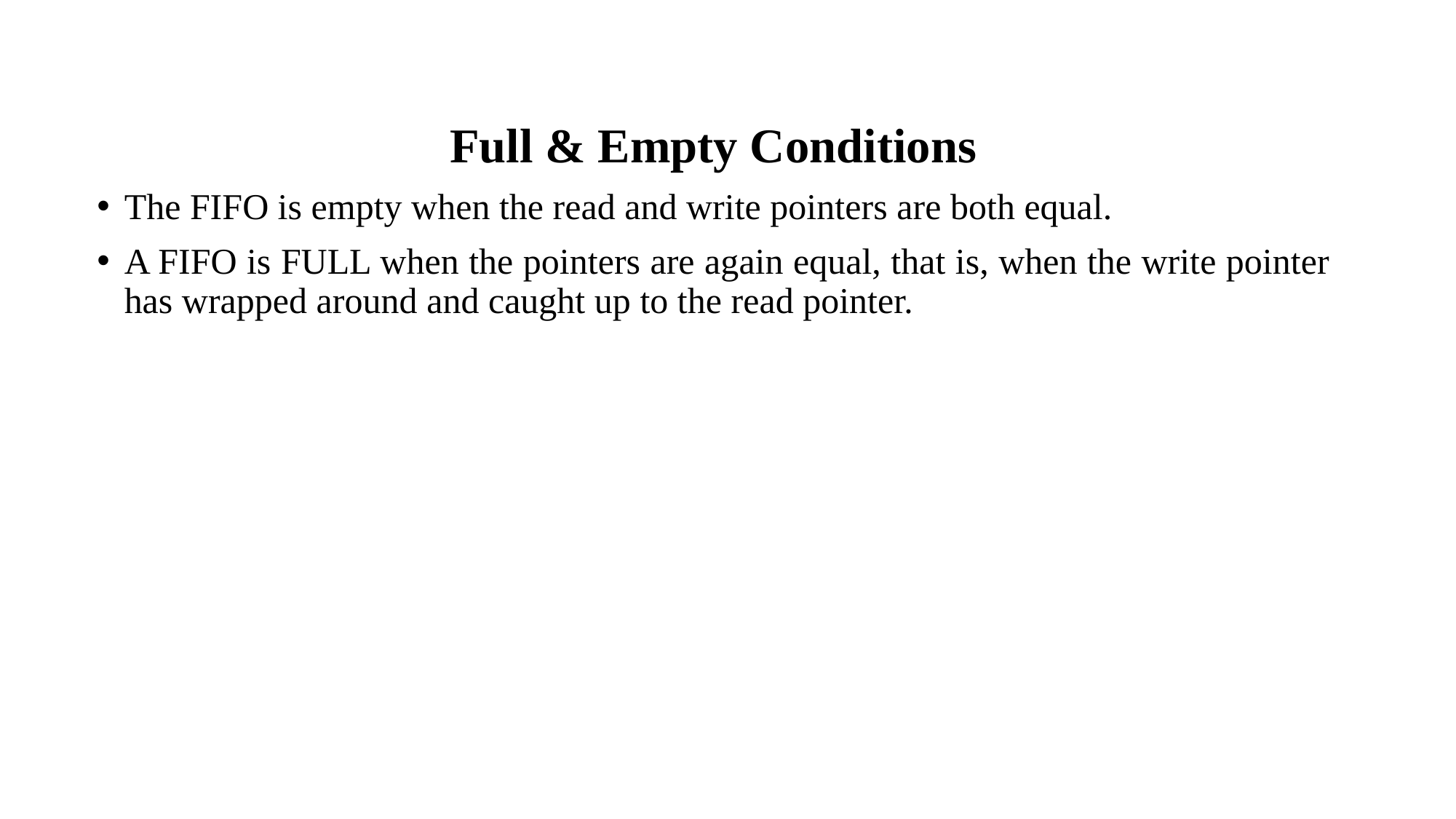

Full & Empty Conditions
The FIFO is empty when the read and write pointers are both equal.
A FIFO is FULL when the pointers are again equal, that is, when the write pointer has wrapped around and caught up to the read pointer.